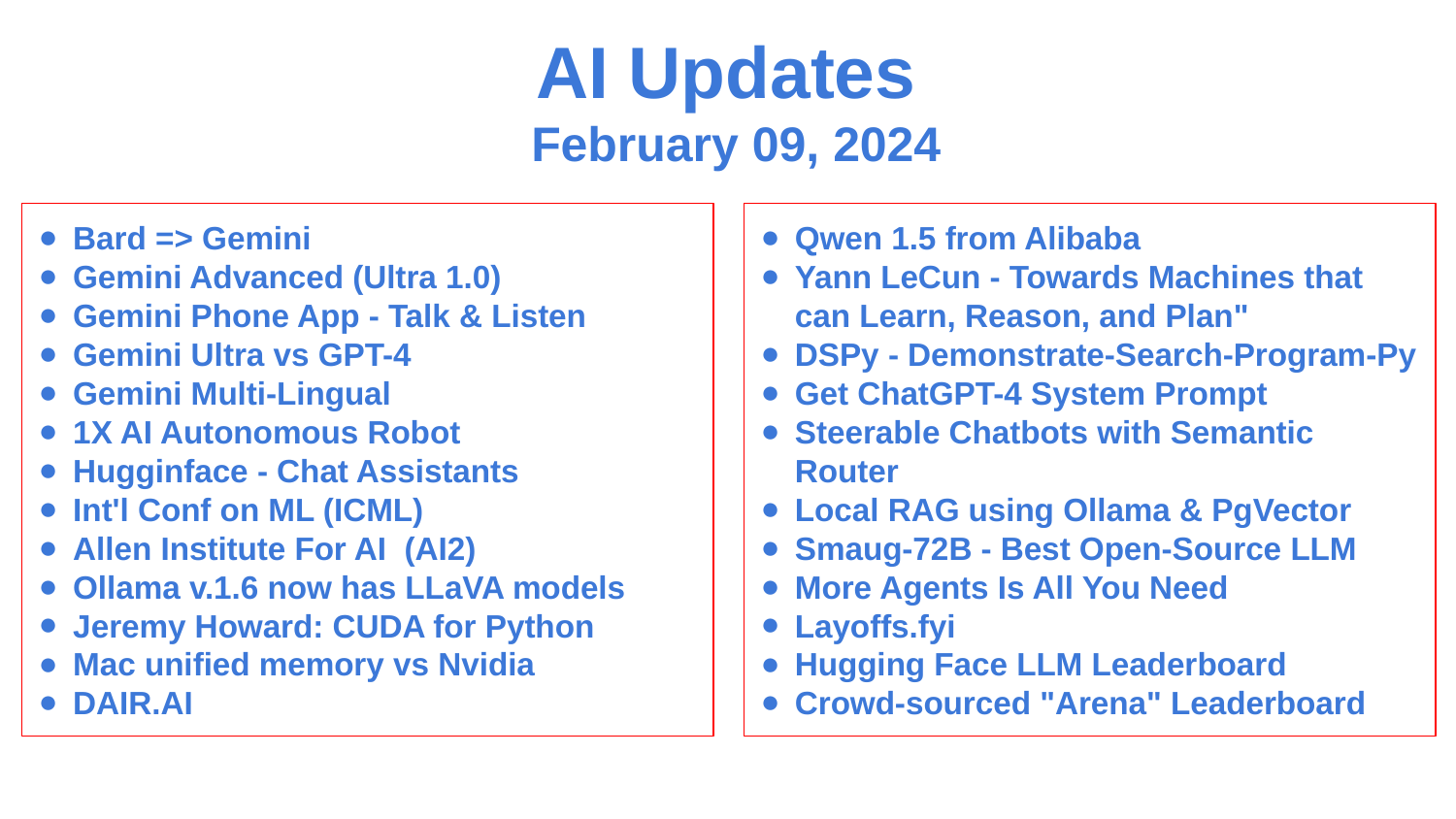

AI Updates
February 09, 2024
Bard => Gemini
Gemini Advanced (Ultra 1.0)
Gemini Phone App - Talk & Listen
Gemini Ultra vs GPT-4
Gemini Multi-Lingual
1X AI Autonomous Robot
Hugginface - Chat Assistants
Int'l Conf on ML (ICML)
Allen Institute For AI  (AI2)
Ollama v.1.6 now has LLaVA models
Jeremy Howard: CUDA for Python
Mac unified memory vs Nvidia
DAIR.AI
Qwen 1.5 from Alibaba
Yann LeCun - Towards Machines that can Learn, Reason, and Plan"
DSPy - Demonstrate-Search-Program-Py
Get ChatGPT-4 System Prompt
Steerable Chatbots with Semantic Router
Local RAG using Ollama & PgVector
Smaug-72B - Best Open-Source LLM
More Agents Is All You Need
Layoffs.fyi
Hugging Face LLM Leaderboard
Crowd-sourced "Arena" Leaderboard